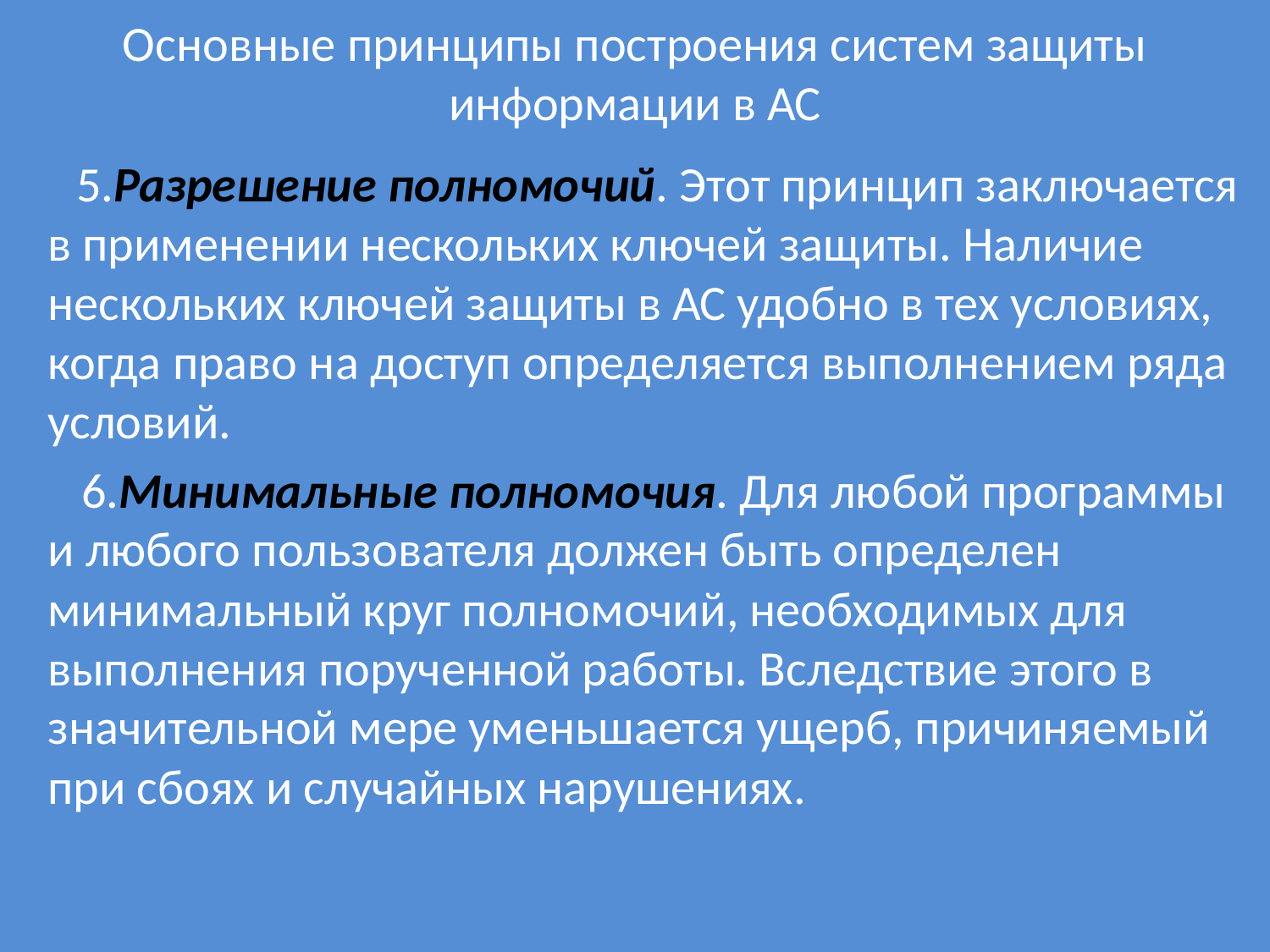

# Основные принципы построения систем защиты информации в АС
   5.Разрешение полномочий. Этот принцип заключается в применении нескольких ключей защиты. Наличие нескольких ключей защиты в АС удобно в тех условиях, когда право на доступ определяется выполнением ряда условий.
   6.Минимальные полномочия. Для любой программы и любого пользователя должен быть определен минимальный круг полномочий, необходимых для выполнения порученной работы. Вследствие этого в значительной мере уменьшается ущерб, причиняемый при сбоях и случайных нарушениях.